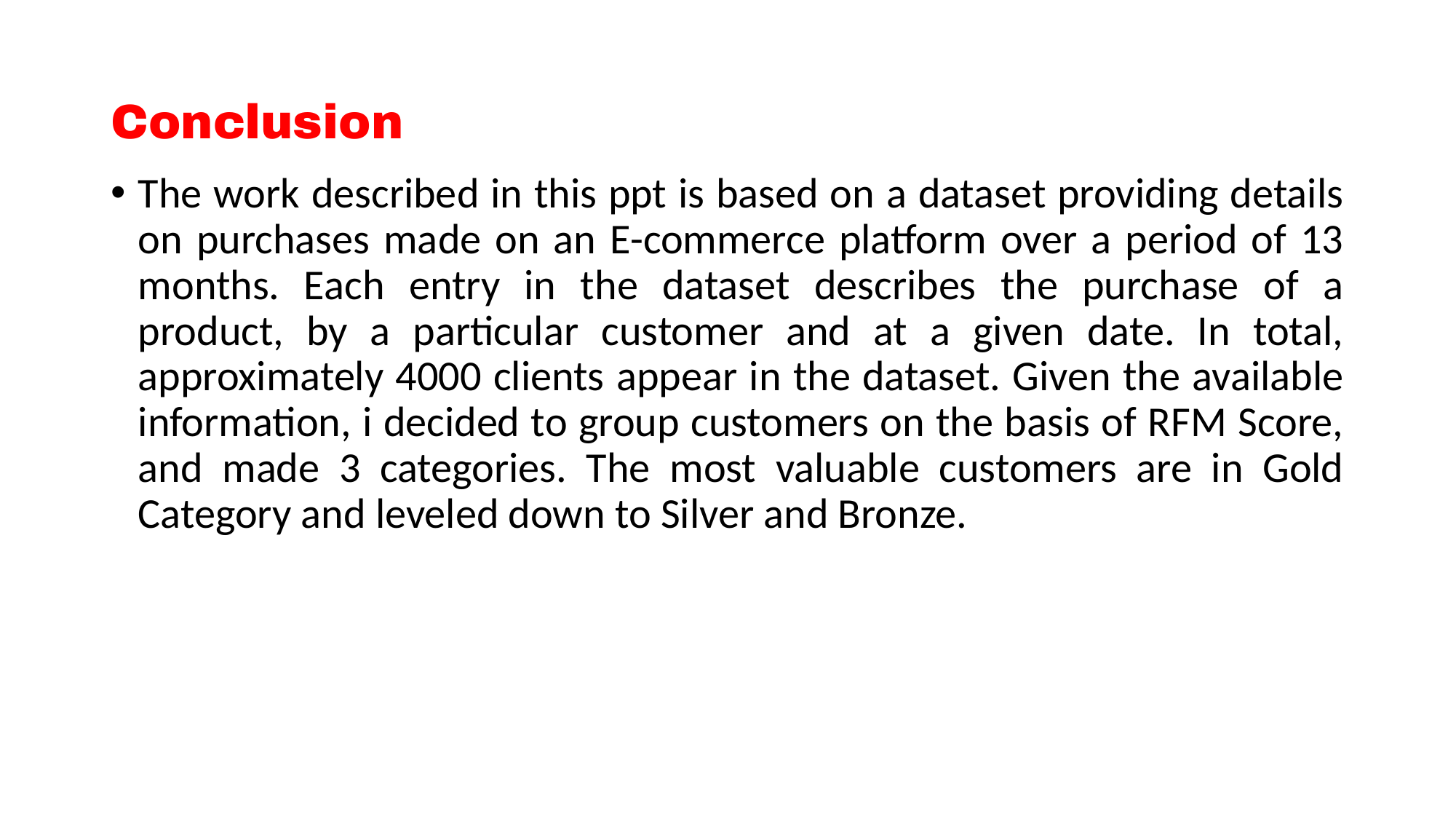

# Conclusion
The work described in this ppt is based on a dataset providing details on purchases made on an E-commerce platform over a period of 13 months. Each entry in the dataset describes the purchase of a product, by a particular customer and at a given date. In total, approximately 4000 clients appear in the dataset. Given the available information, i decided to group customers on the basis of RFM Score, and made 3 categories. The most valuable customers are in Gold Category and leveled down to Silver and Bronze.